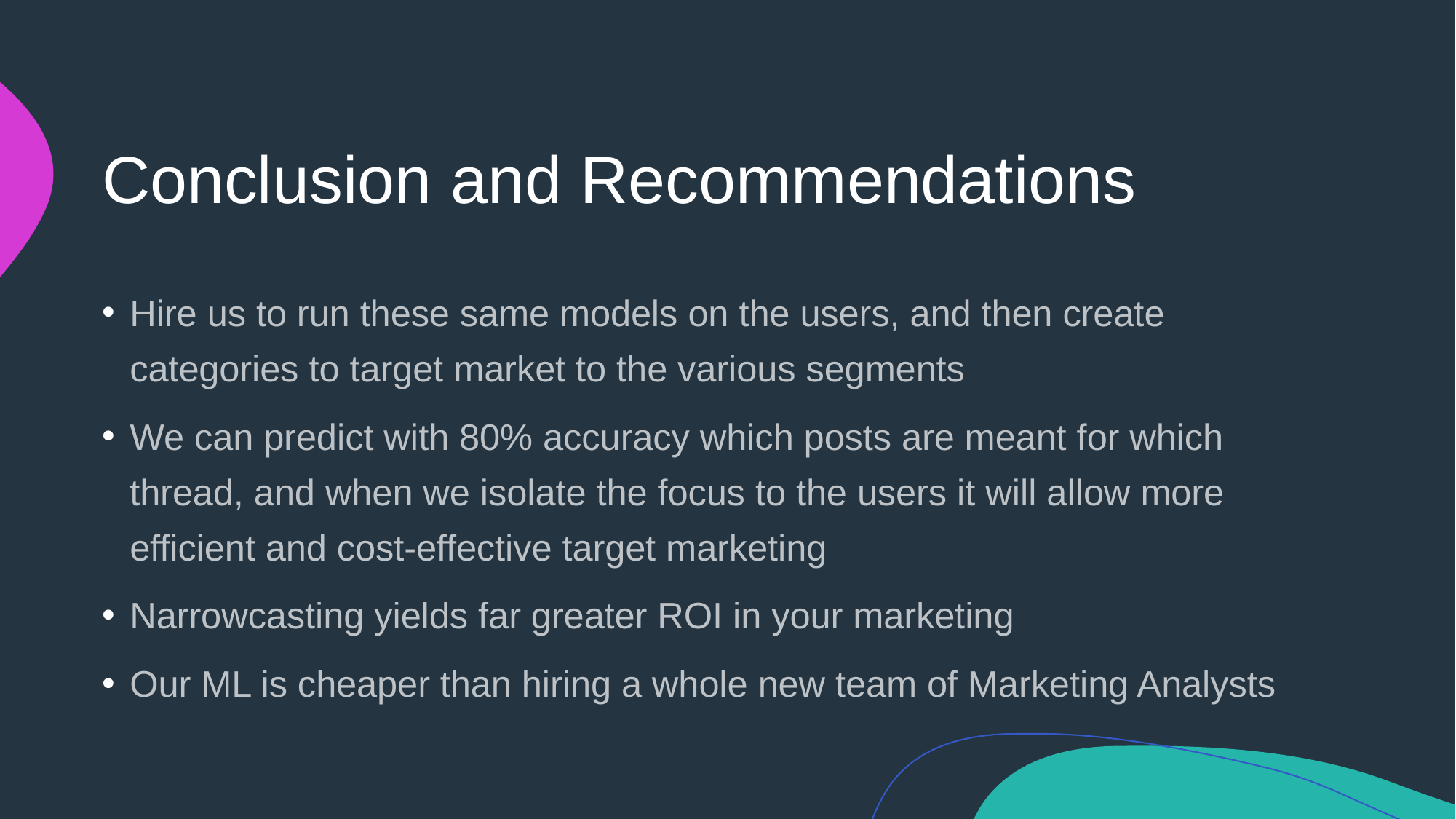

# Conclusion and Recommendations
Hire us to run these same models on the users, and then create categories to target market to the various segments
We can predict with 80% accuracy which posts are meant for which thread, and when we isolate the focus to the users it will allow more efficient and cost-effective target marketing
Narrowcasting yields far greater ROI in your marketing
Our ML is cheaper than hiring a whole new team of Marketing Analysts